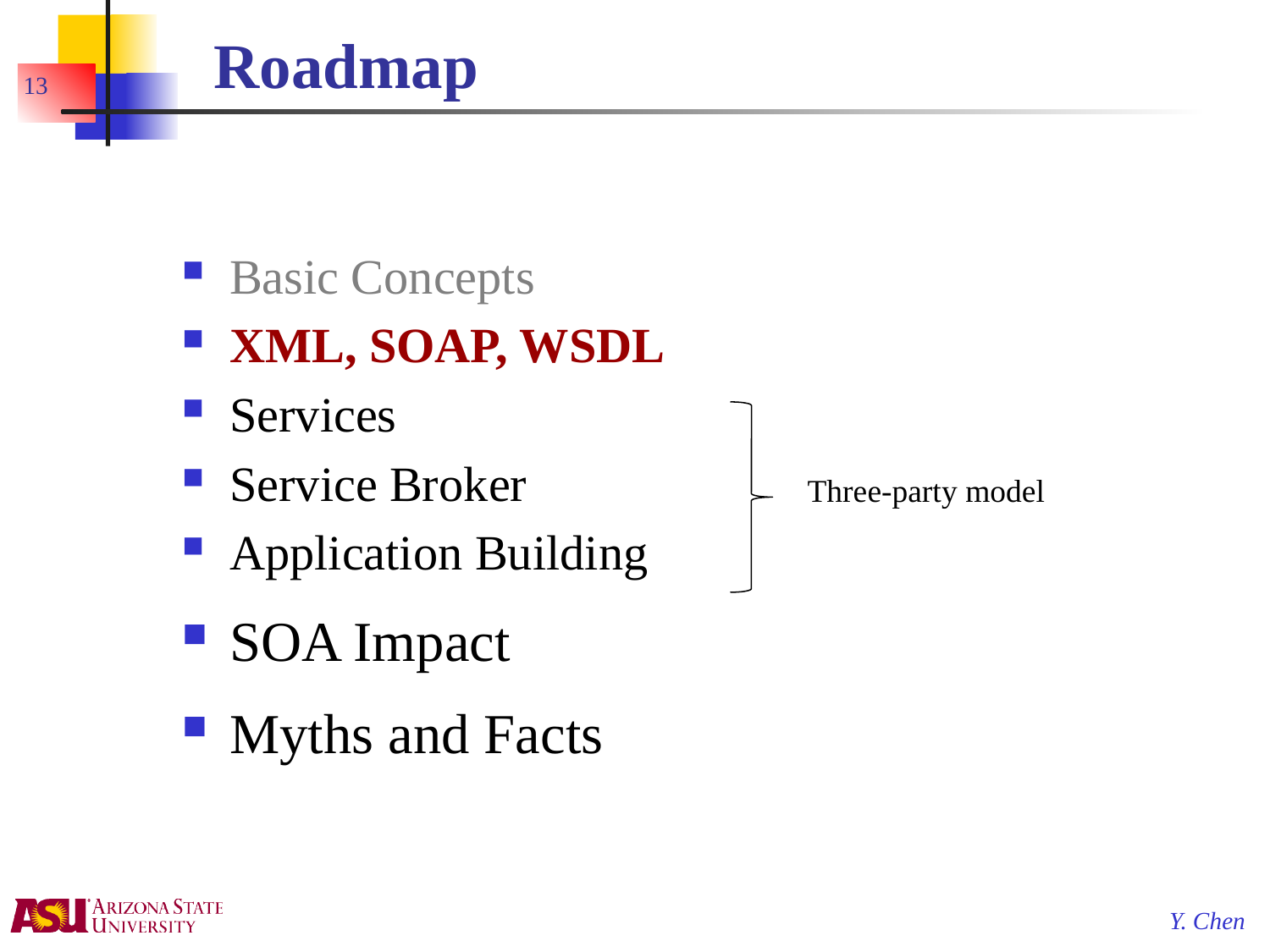

# Roadmap
13
Basic Concepts
XML, SOAP, WSDL
Services
Service Broker
Application Building
SOA Impact
Myths and Facts

Three-party model